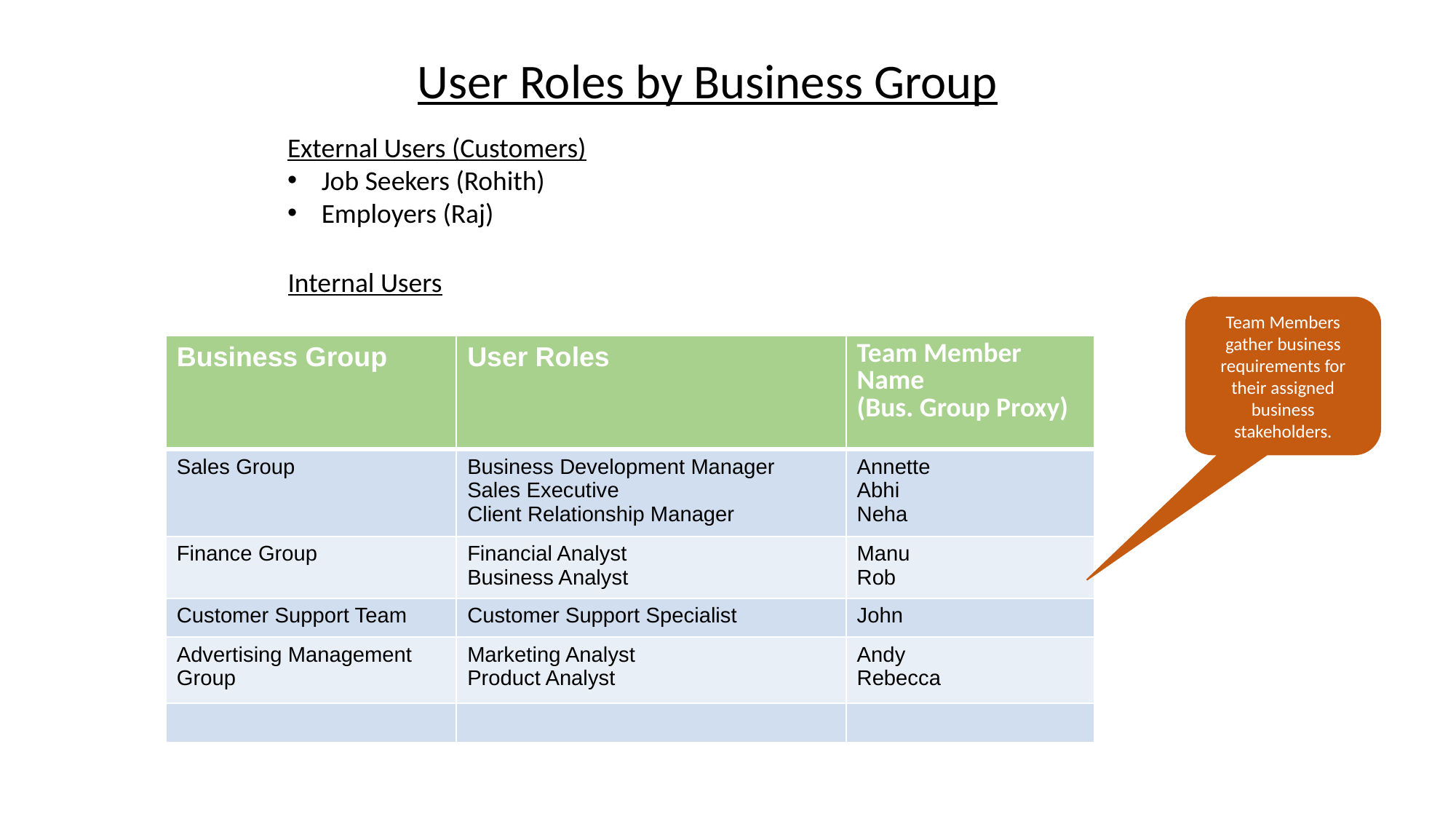

User Roles by Business Group
External Users (Customers)
Job Seekers (Rohith)
Employers (Raj)
Internal Users
Team Members gather business requirements for their assigned business stakeholders.
| Business Group | User Roles | Team Member Name (Bus. Group Proxy) |
| --- | --- | --- |
| Sales Group | Business Development Manager Sales Executive Client Relationship Manager | Annette Abhi Neha |
| Finance Group | Financial Analyst Business Analyst | Manu Rob |
| Customer Support Team | Customer Support Specialist | John |
| Advertising Management Group | Marketing Analyst Product Analyst | Andy Rebecca |
|  |  |  |